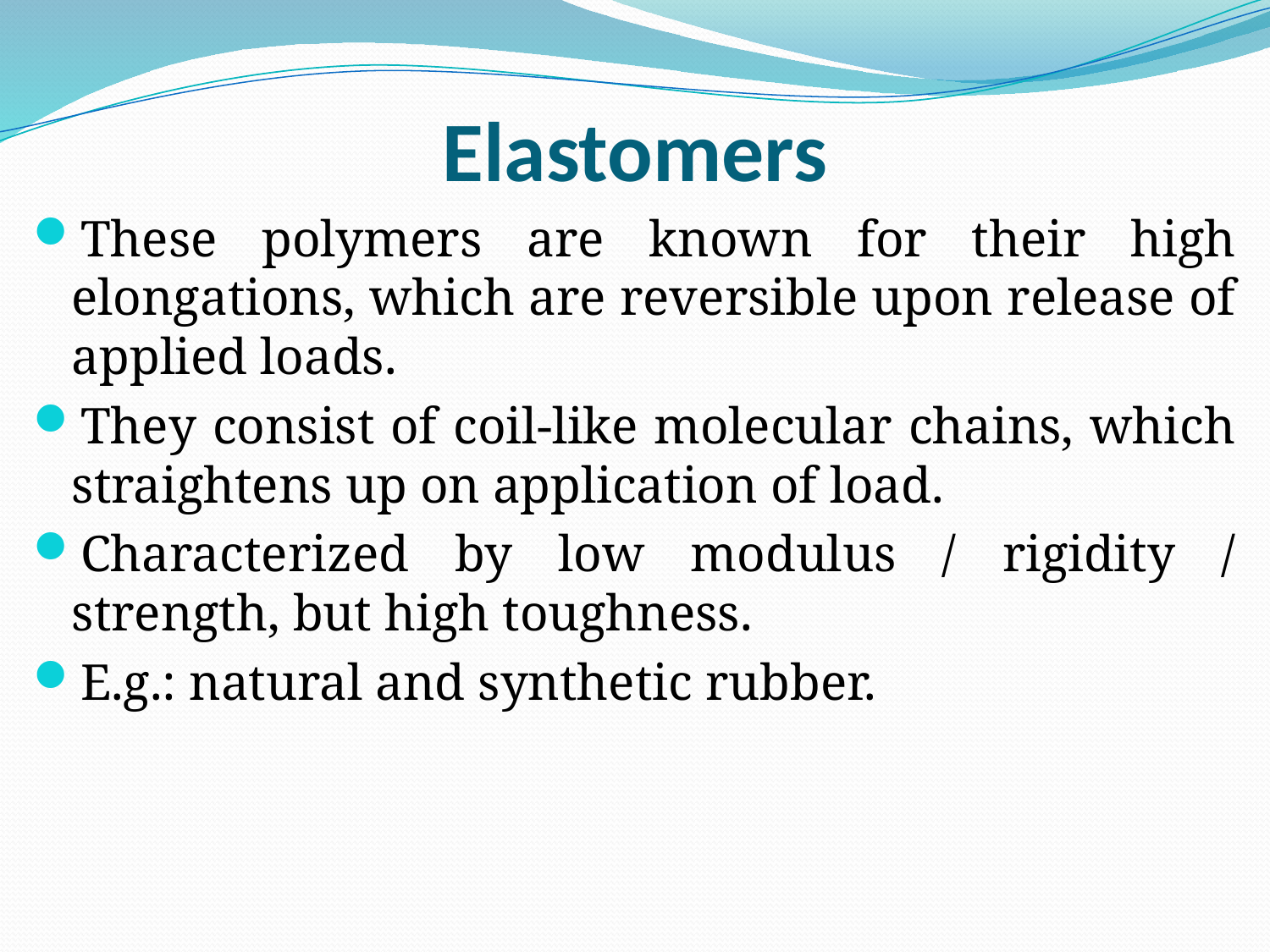

# Elastomers
These polymers are known for their high elongations, which are reversible upon release of applied loads.
They consist of coil-like molecular chains, which straightens up on application of load.
Characterized by low modulus / rigidity / strength, but high toughness.
E.g.: natural and synthetic rubber.